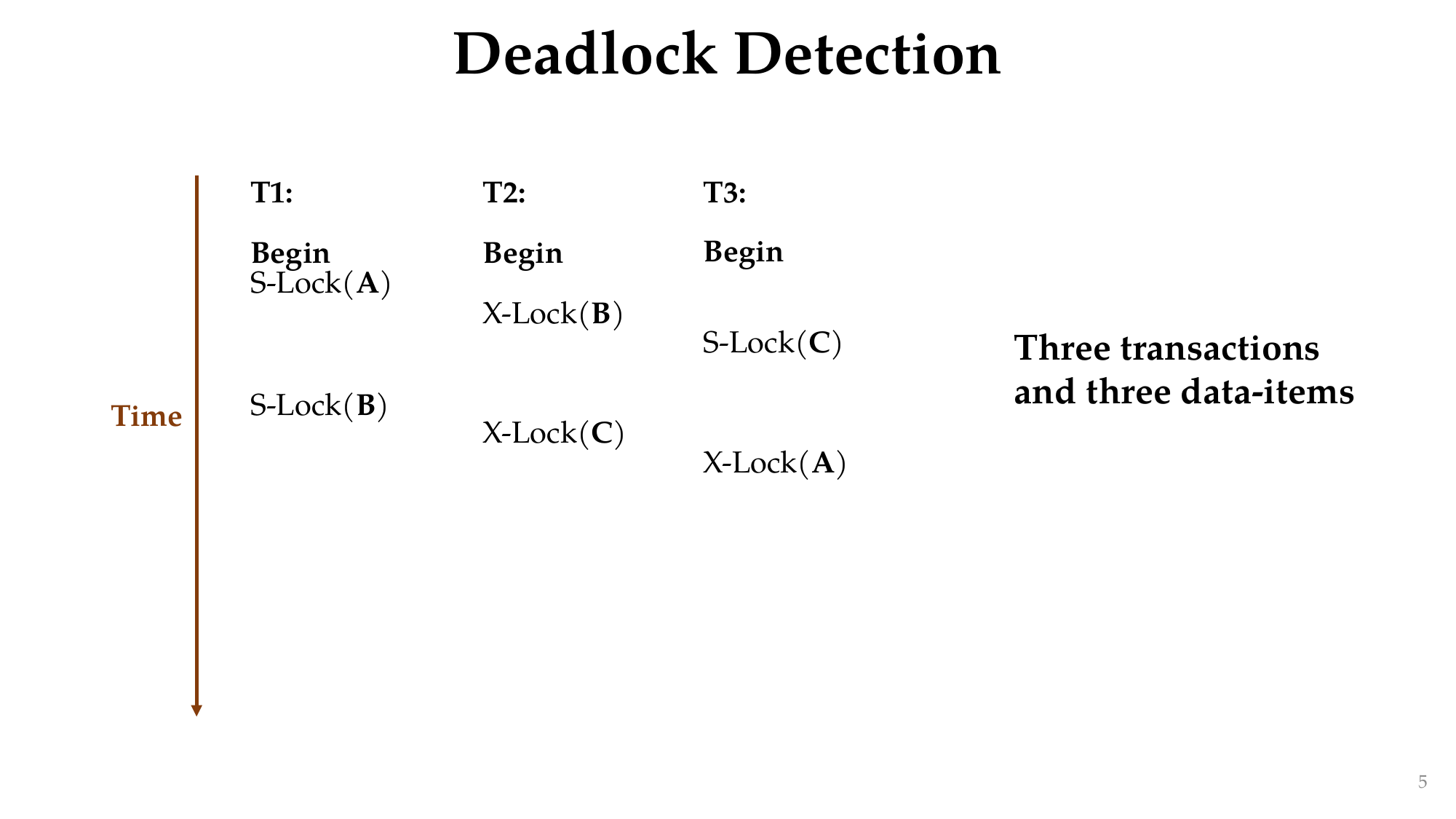

# Deadlock Detection
Time
| T1: Begin S-Lock(A) S-Lock(B) | T2: Begin X-Lock(B) X-Lock(C) | T3: Begin S-Lock(C) X-Lock(A) |
| --- | --- | --- |
Three transactions and three data-items
5